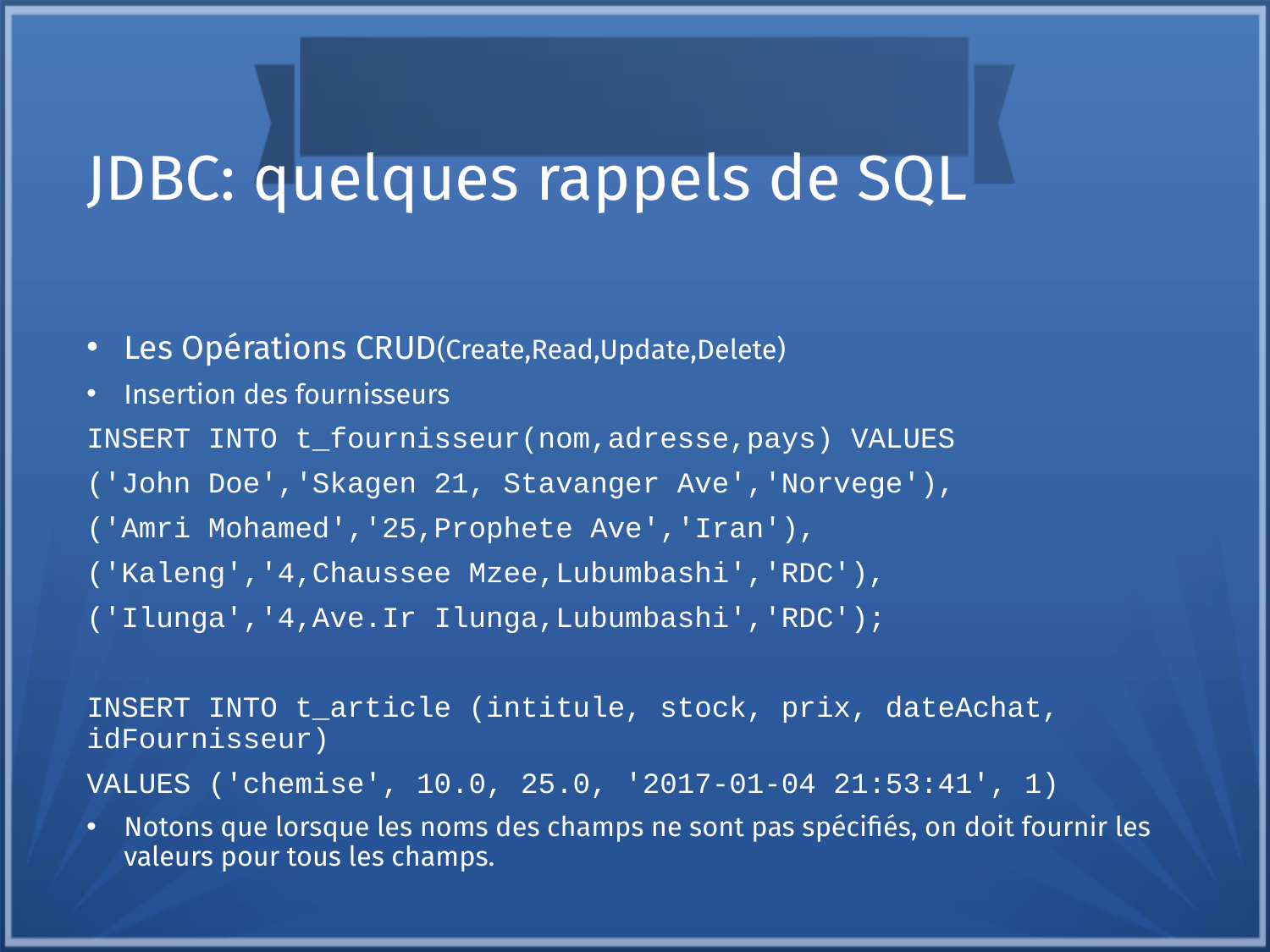

JDBC: quelques rappels de SQL
Les Opérations CRUD(Create,Read,Update,Delete)
Insertion des fournisseurs
INSERT INTO t_fournisseur(nom,adresse,pays) VALUES
('John Doe','Skagen 21, Stavanger Ave','Norvege'),
('Amri Mohamed','25,Prophete Ave','Iran'),
('Kaleng','4,Chaussee Mzee,Lubumbashi','RDC'),
('Ilunga','4,Ave.Ir Ilunga,Lubumbashi','RDC');

INSERT INTO t_article (intitule, stock, prix, dateAchat, idFournisseur)
VALUES ('chemise', 10.0, 25.0, '2017-01-04 21:53:41', 1)
Notons que lorsque les noms des champs ne sont pas spécifiés, on doit fournir les valeurs pour tous les champs.